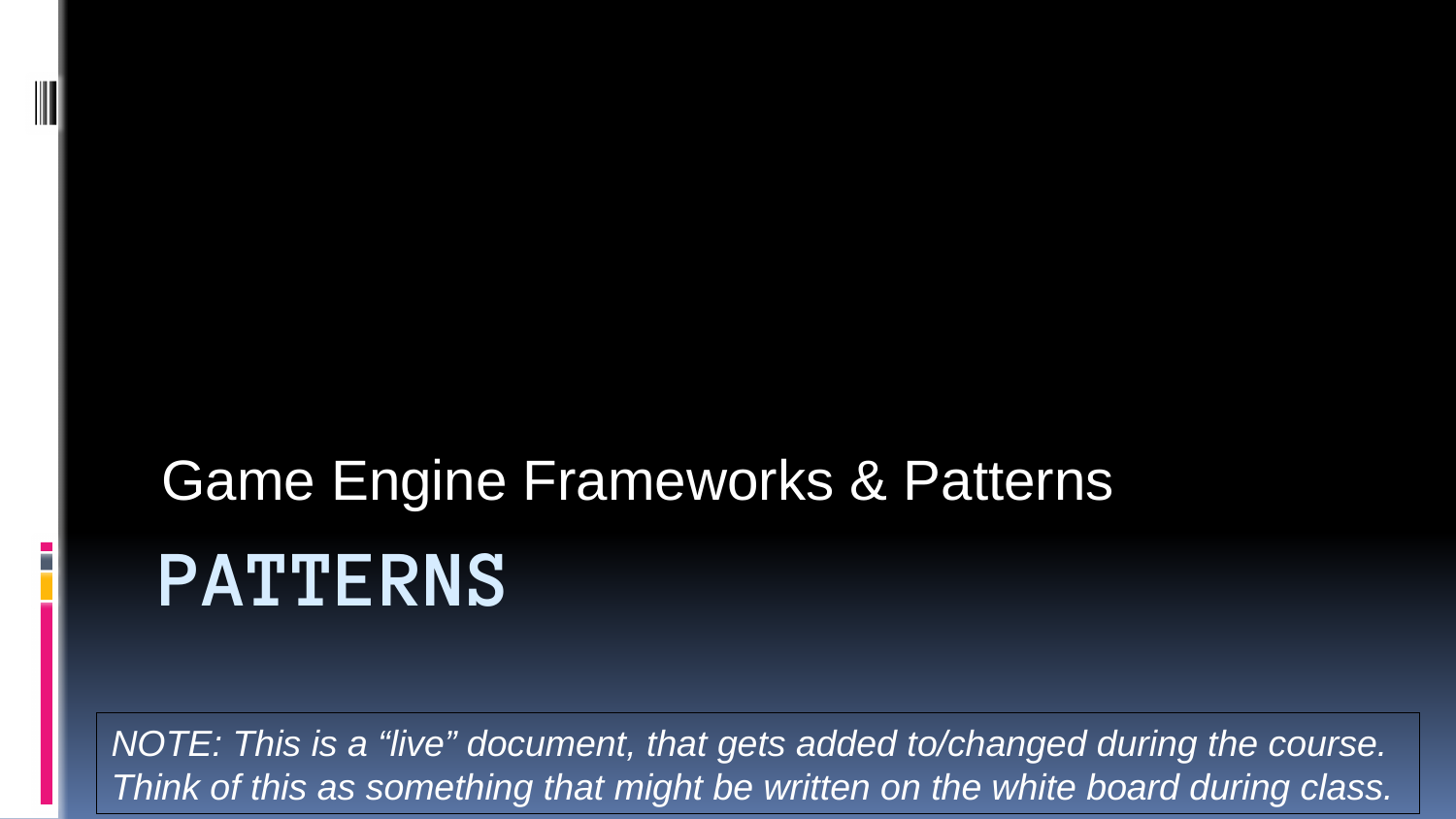

Game Engine Frameworks & Patterns
# Patterns
NOTE: This is a “live” document, that gets added to/changed during the course. Think of this as something that might be written on the white board during class.